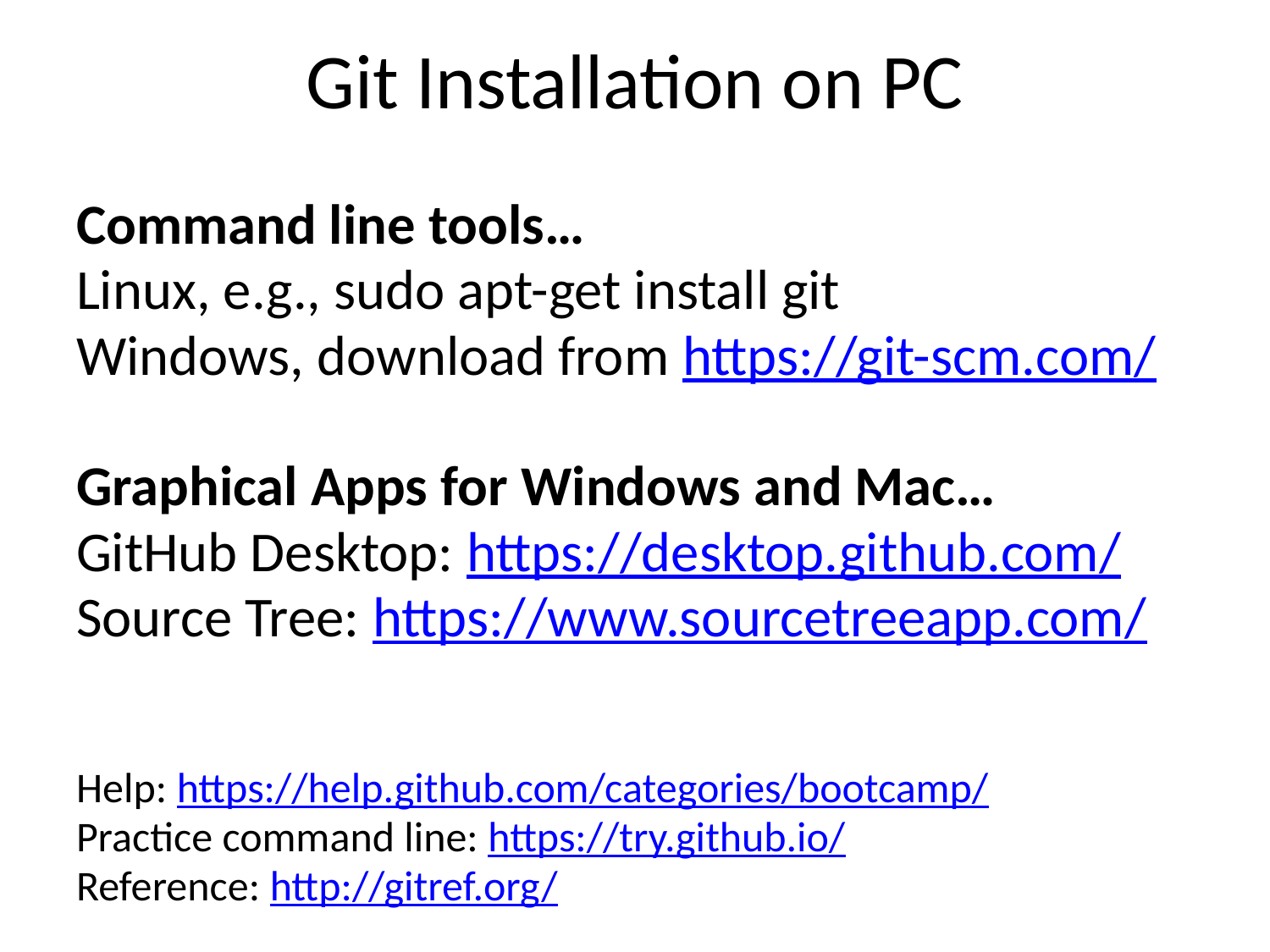

# Git Installation on PC
Command line tools…
Linux, e.g., sudo apt-get install git
Windows, download from https://git-scm.com/

Graphical Apps for Windows and Mac…
GitHub Desktop: https://desktop.github.com/
Source Tree: https://www.sourcetreeapp.com/

Help: https://help.github.com/categories/bootcamp/
Practice command line: https://try.github.io/
Reference: http://gitref.org/